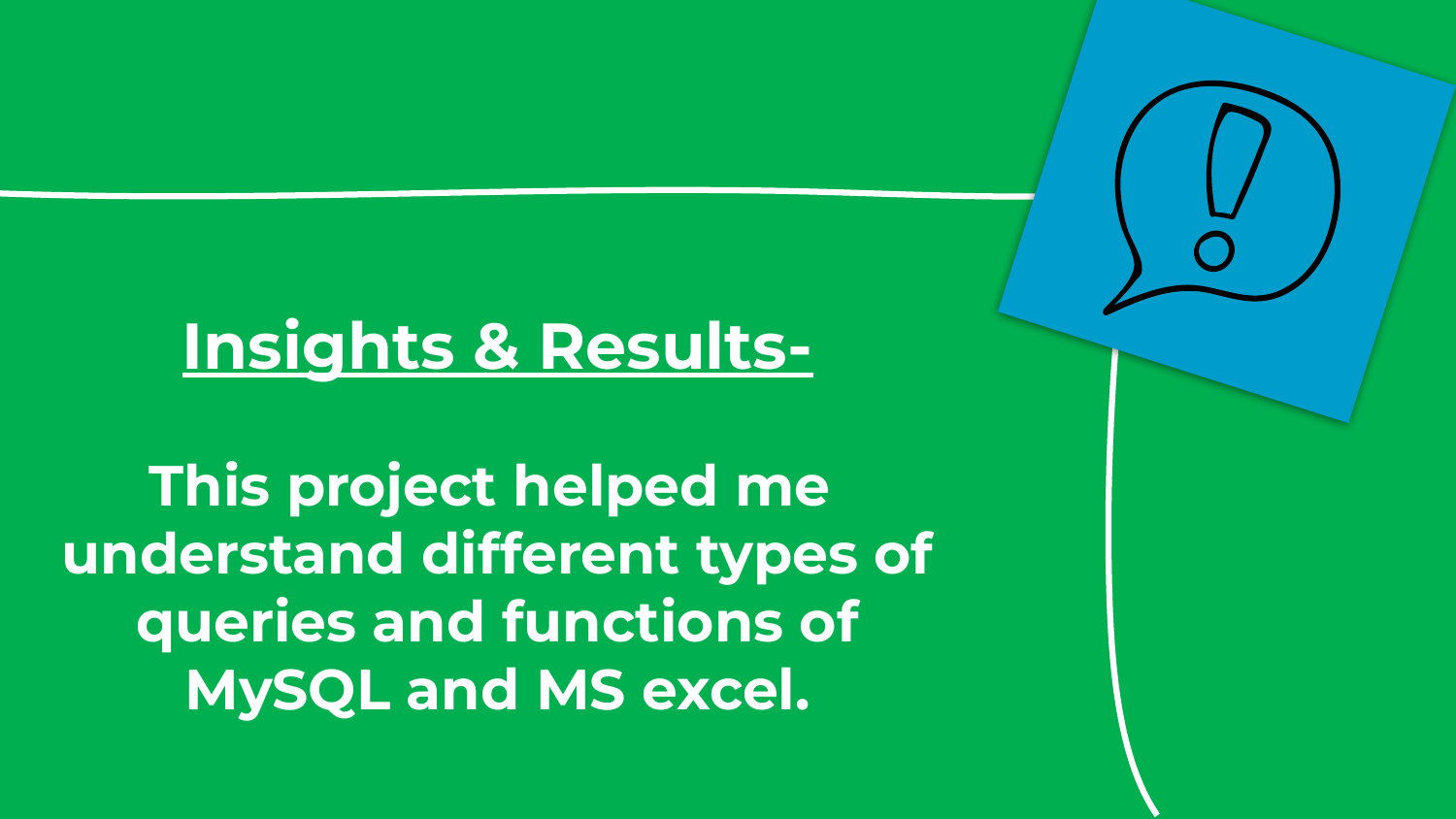

# Insights & Results- This project helped me  understand different types of queries and functions of MySQL and MS excel.